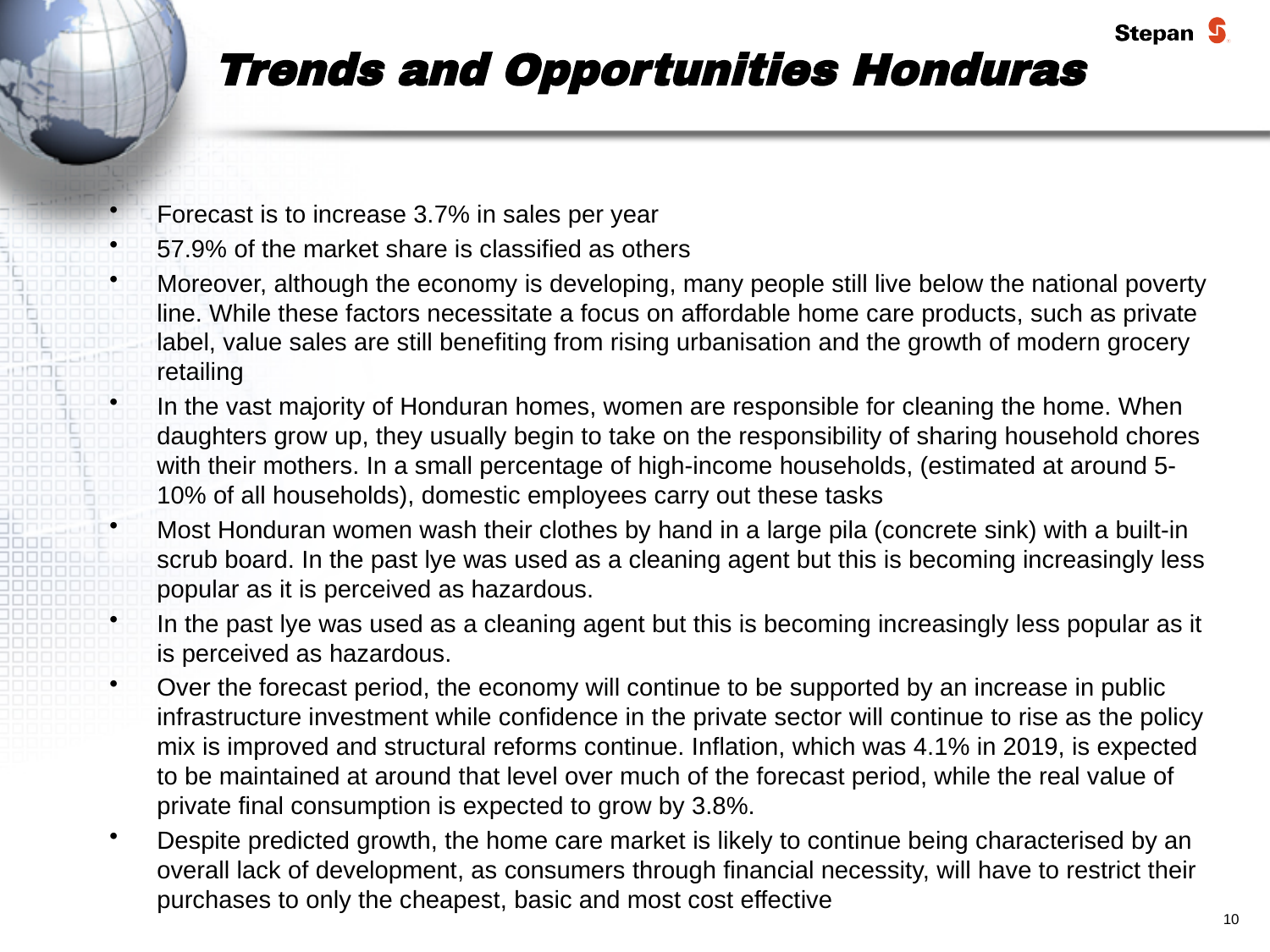

# Trends and Opportunities Honduras
Forecast is to increase 3.7% in sales per year
57.9% of the market share is classified as others
Moreover, although the economy is developing, many people still live below the national poverty line. While these factors necessitate a focus on affordable home care products, such as private label, value sales are still benefiting from rising urbanisation and the growth of modern grocery retailing
In the vast majority of Honduran homes, women are responsible for cleaning the home. When daughters grow up, they usually begin to take on the responsibility of sharing household chores with their mothers. In a small percentage of high-income households, (estimated at around 5-10% of all households), domestic employees carry out these tasks
Most Honduran women wash their clothes by hand in a large pila (concrete sink) with a built-in scrub board. In the past lye was used as a cleaning agent but this is becoming increasingly less popular as it is perceived as hazardous.
In the past lye was used as a cleaning agent but this is becoming increasingly less popular as it is perceived as hazardous.
Over the forecast period, the economy will continue to be supported by an increase in public infrastructure investment while confidence in the private sector will continue to rise as the policy mix is improved and structural reforms continue. Inflation, which was 4.1% in 2019, is expected to be maintained at around that level over much of the forecast period, while the real value of private final consumption is expected to grow by 3.8%.
Despite predicted growth, the home care market is likely to continue being characterised by an overall lack of development, as consumers through financial necessity, will have to restrict their purchases to only the cheapest, basic and most cost effective
10